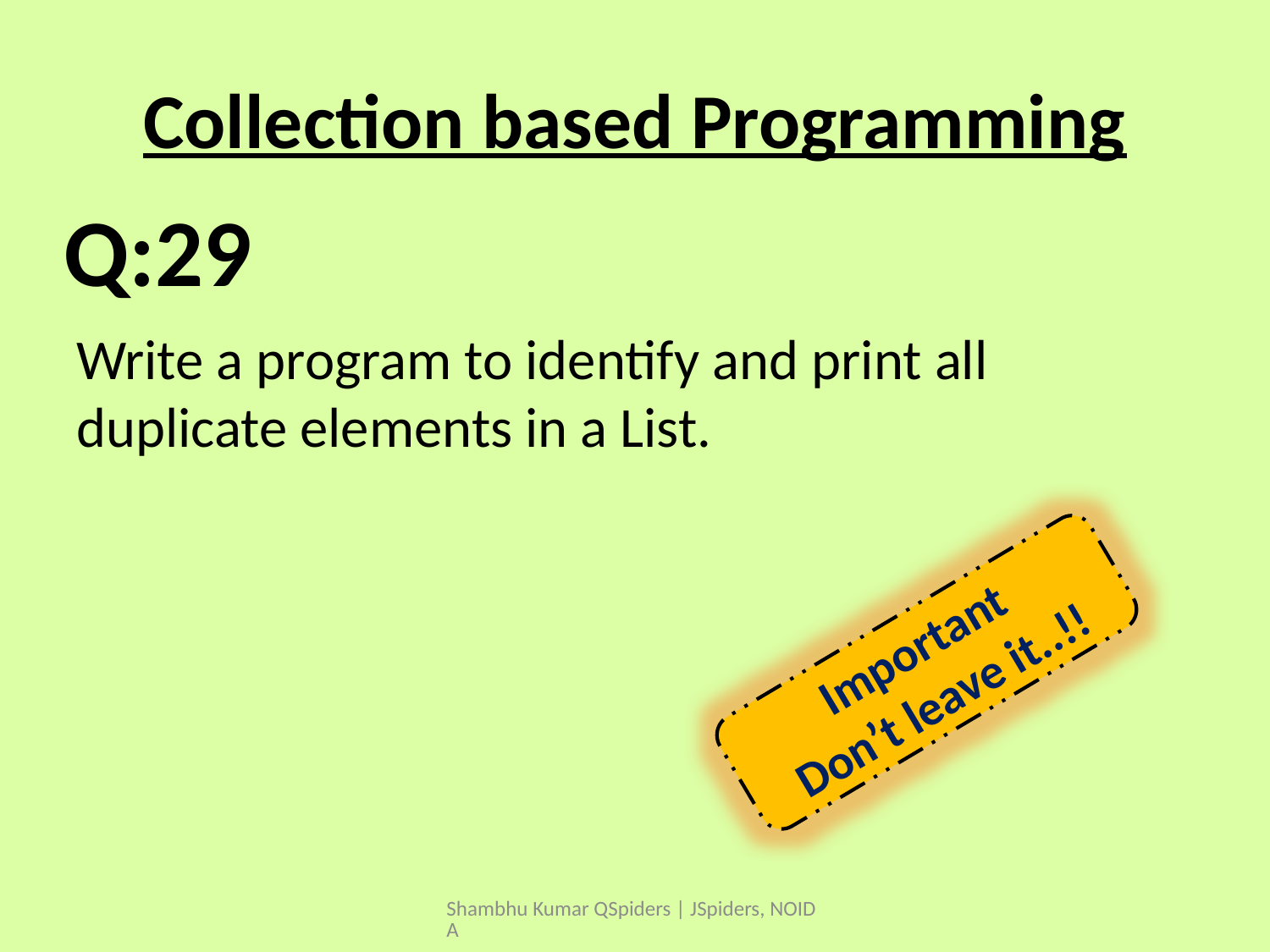

# Collection based Programming

Write a program to identify and print all duplicate elements in a List.

Q:29
Important
Don’t leave it..!!
Shambhu Kumar QSpiders | JSpiders, NOIDA